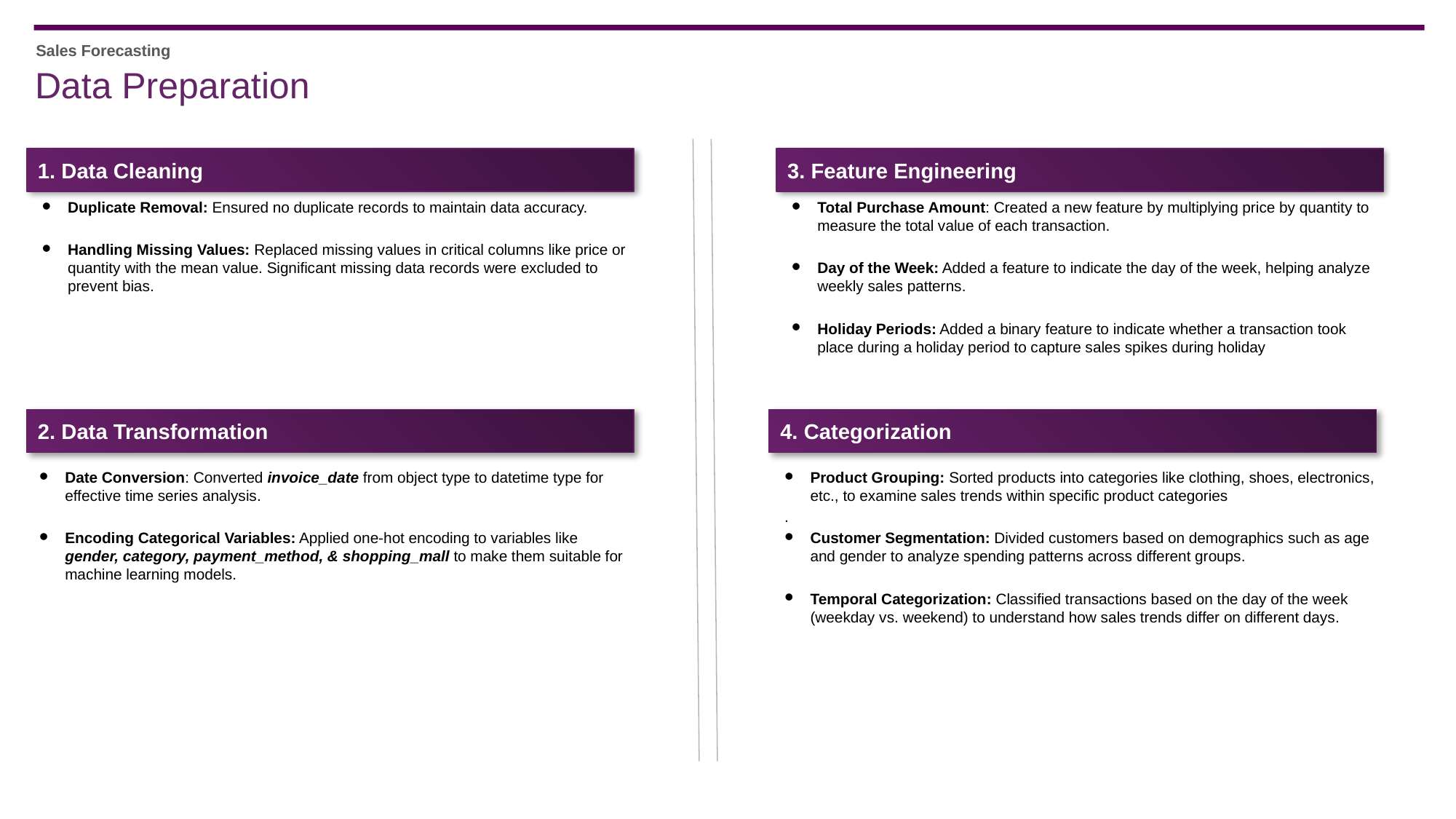

# Data Preparation
Sales Forecasting
1. Data Cleaning
3. Feature Engineering
Duplicate Removal: Ensured no duplicate records to maintain data accuracy.

Handling Missing Values: Replaced missing values in critical columns like price or quantity with the mean value. Significant missing data records were excluded to prevent bias​​.
Total Purchase Amount: Created a new feature by multiplying price by quantity to measure the total value of each transaction.

Day of the Week: Added a feature to indicate the day of the week, helping analyze weekly sales patterns.

Holiday Periods: Added a binary feature to indicate whether a transaction took place during a holiday period to capture sales spikes during holiday

2. Data Transformation
4. Categorization
Date Conversion: Converted invoice_date from object type to datetime type for effective time series analysis.

Encoding Categorical Variables: Applied one-hot encoding to variables like gender, category, payment_method, & shopping_mall to make them suitable for machine learning models​​.

Product Grouping: Sorted products into categories like clothing, shoes, electronics, etc., to examine sales trends within specific product categories
.
Customer Segmentation: Divided customers based on demographics such as age and gender to analyze spending patterns across different groups.

Temporal Categorization: Classified transactions based on the day of the week (weekday vs. weekend) to understand how sales trends differ on different days​​.